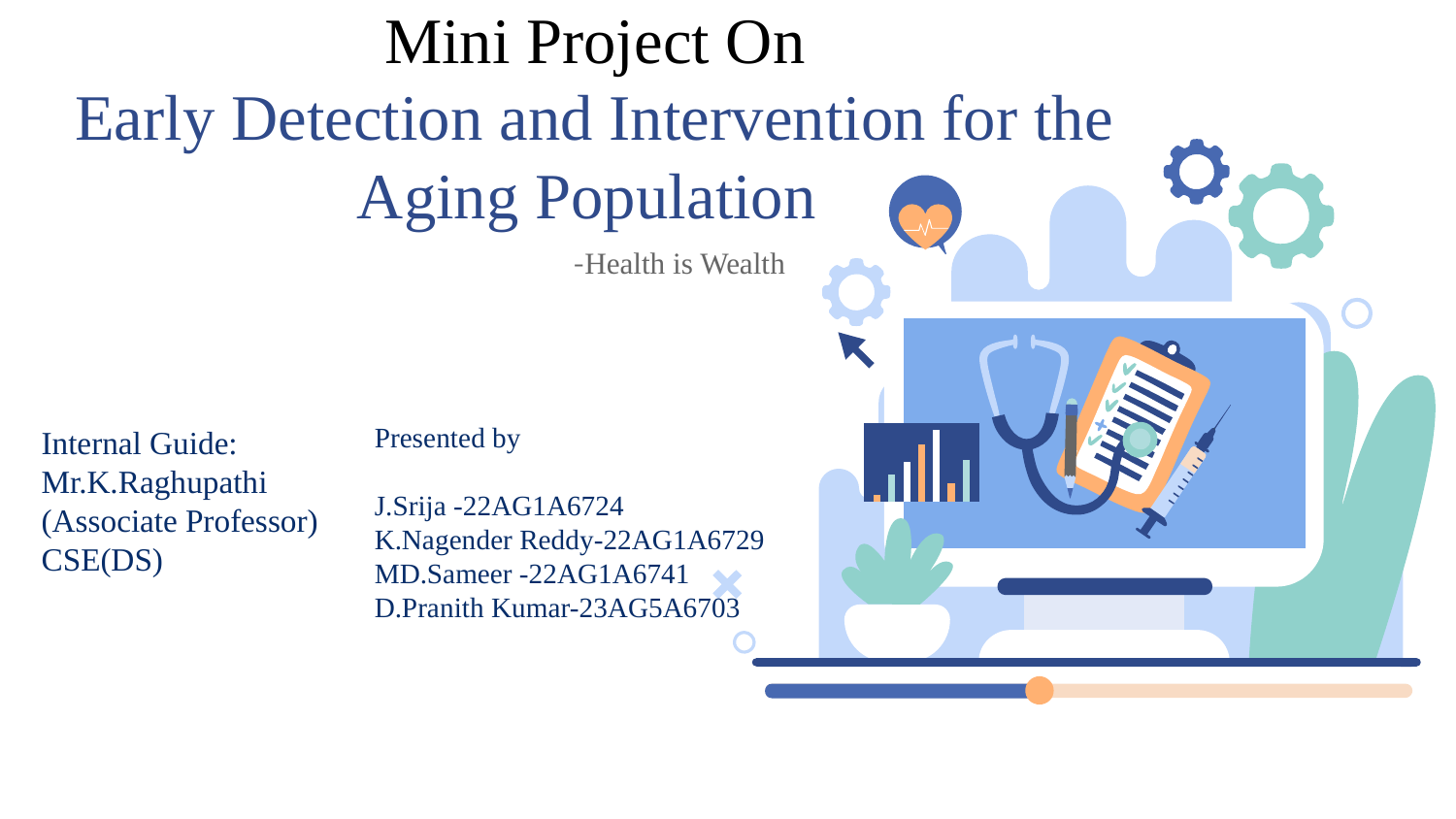

# Mini Project On Early Detection and Intervention for the Aging Population

-Health is Wealth

Presented by

J.Srija -22AG1A6724
K.Nagender Reddy-22AG1A6729
MD.Sameer -22AG1A6741
D.Pranith Kumar-23AG5A6703
Internal Guide:
Mr.K.Raghupathi
(Associate Professor)
CSE(DS)